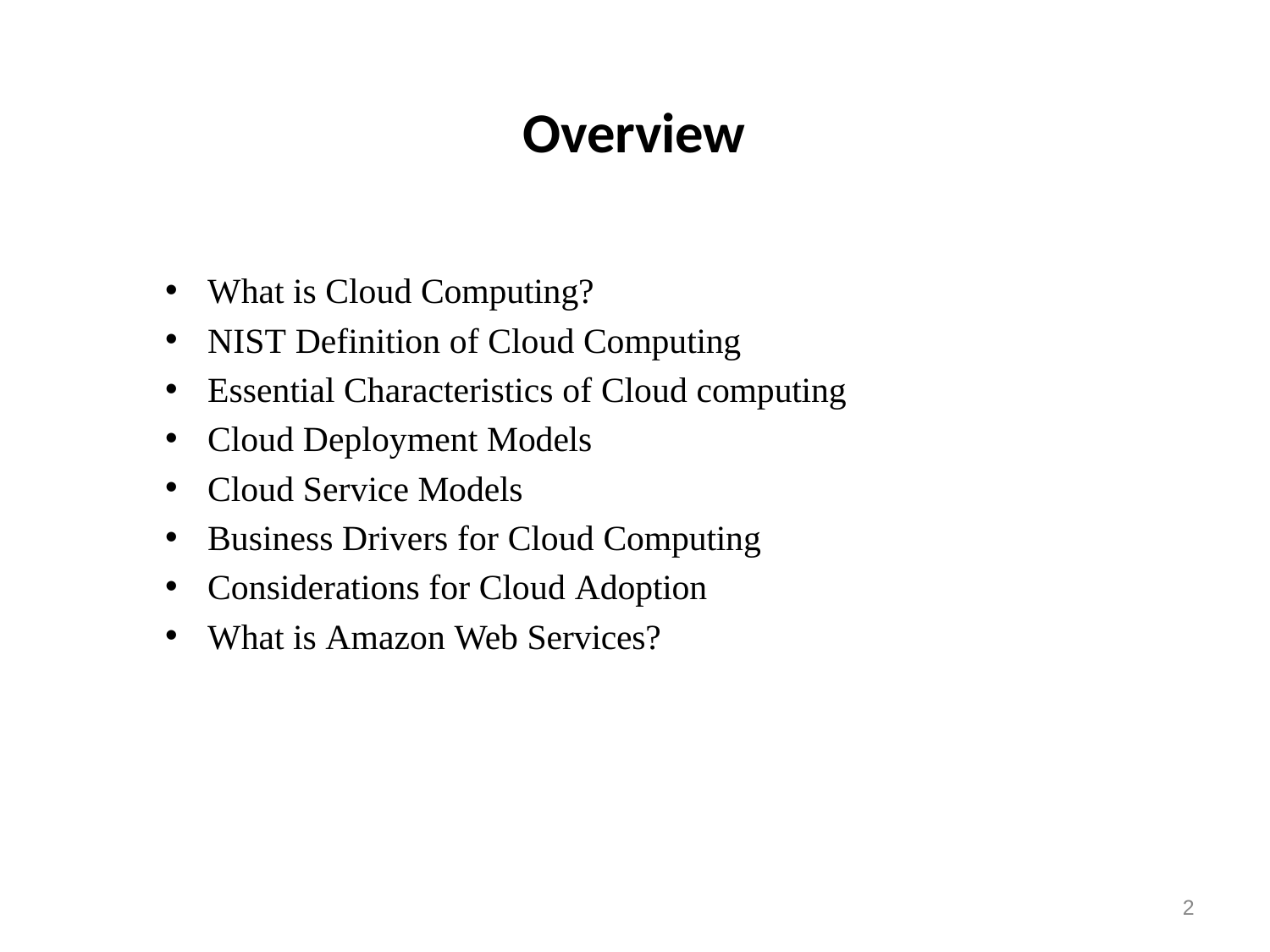

# Overview
What is Cloud Computing?
NIST Definition of Cloud Computing
Essential Characteristics of Cloud computing
Cloud Deployment Models
Cloud Service Models
Business Drivers for Cloud Computing
Considerations for Cloud Adoption
What is Amazon Web Services?
2